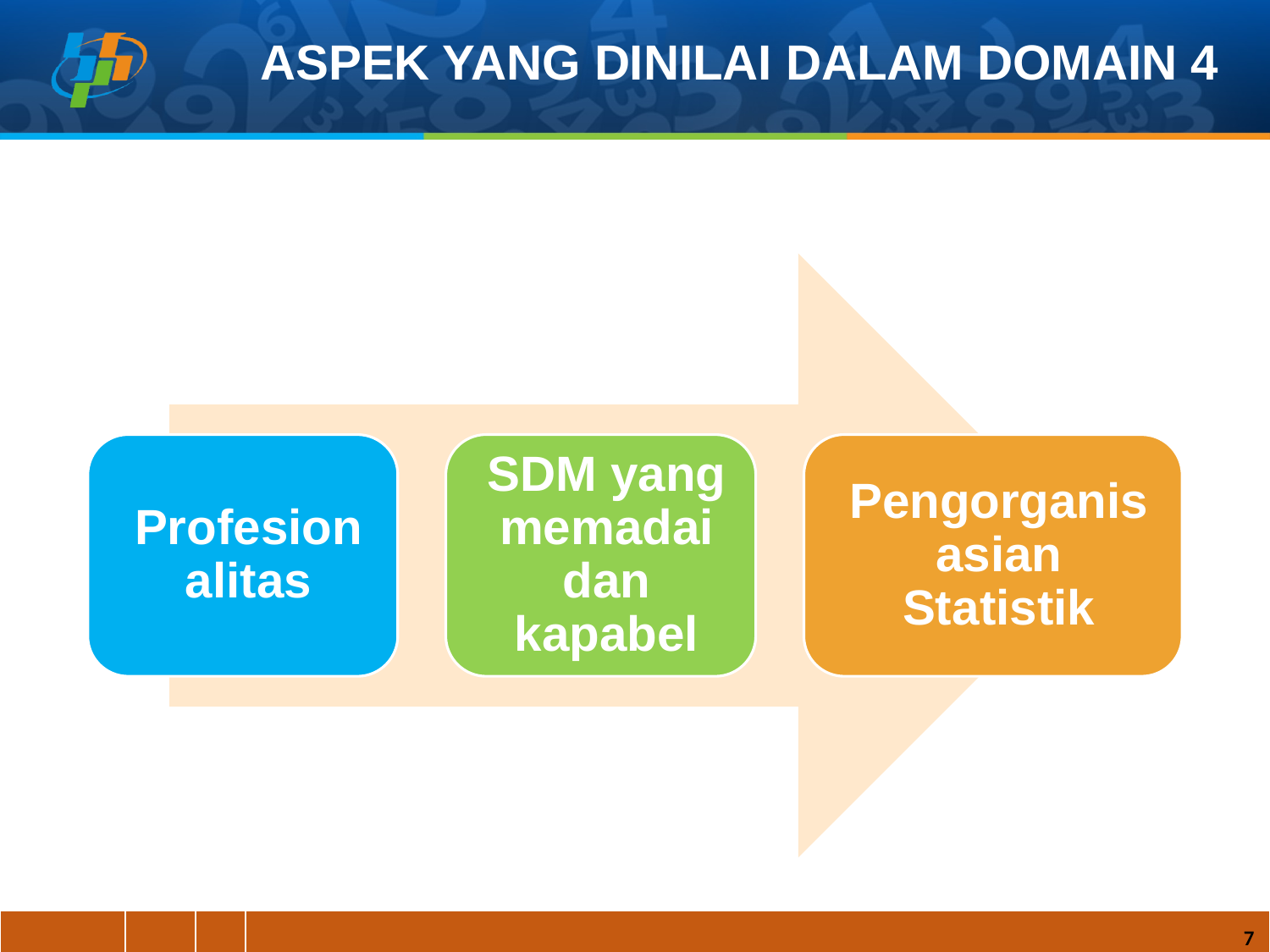

ASPEK YANG DINILAI DALAM DOMAIN 4

Profesionalitas
SDM yang memadai dan kapabel
Pengorganisasian Statistik
|  |  |  |  |
| --- | --- | --- | --- |
7